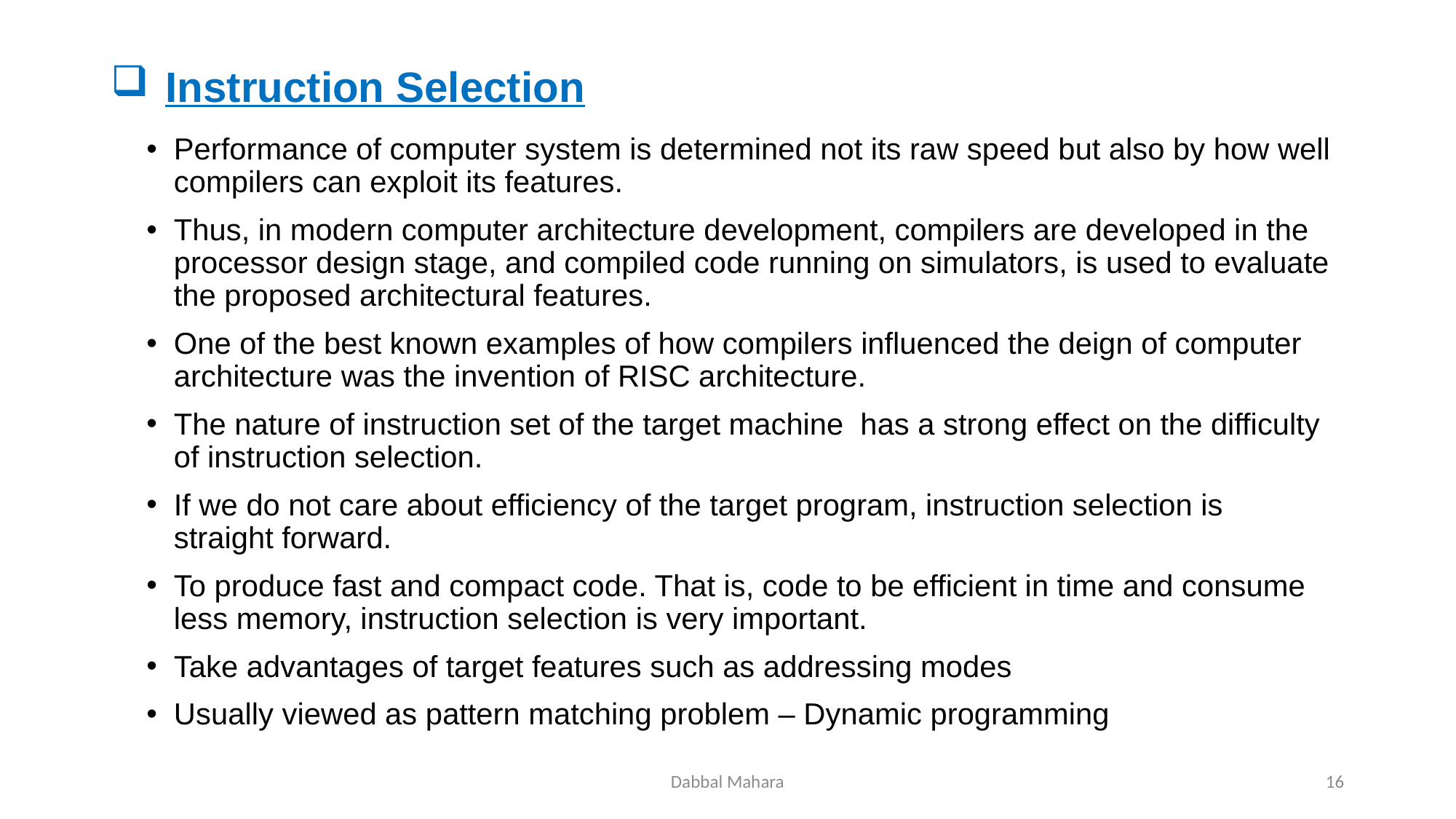

# Instruction Selection
Performance of computer system is determined not its raw speed but also by how well compilers can exploit its features.
Thus, in modern computer architecture development, compilers are developed in the processor design stage, and compiled code running on simulators, is used to evaluate the proposed architectural features.
One of the best known examples of how compilers influenced the deign of computer architecture was the invention of RISC architecture.
The nature of instruction set of the target machine  has a strong effect on the difficulty of instruction selection.
If we do not care about efficiency of the target program, instruction selection is straight forward.
To produce fast and compact code. That is, code to be efficient in time and consume less memory, instruction selection is very important.
Take advantages of target features such as addressing modes
Usually viewed as pattern matching problem – Dynamic programming
Dabbal Mahara
16